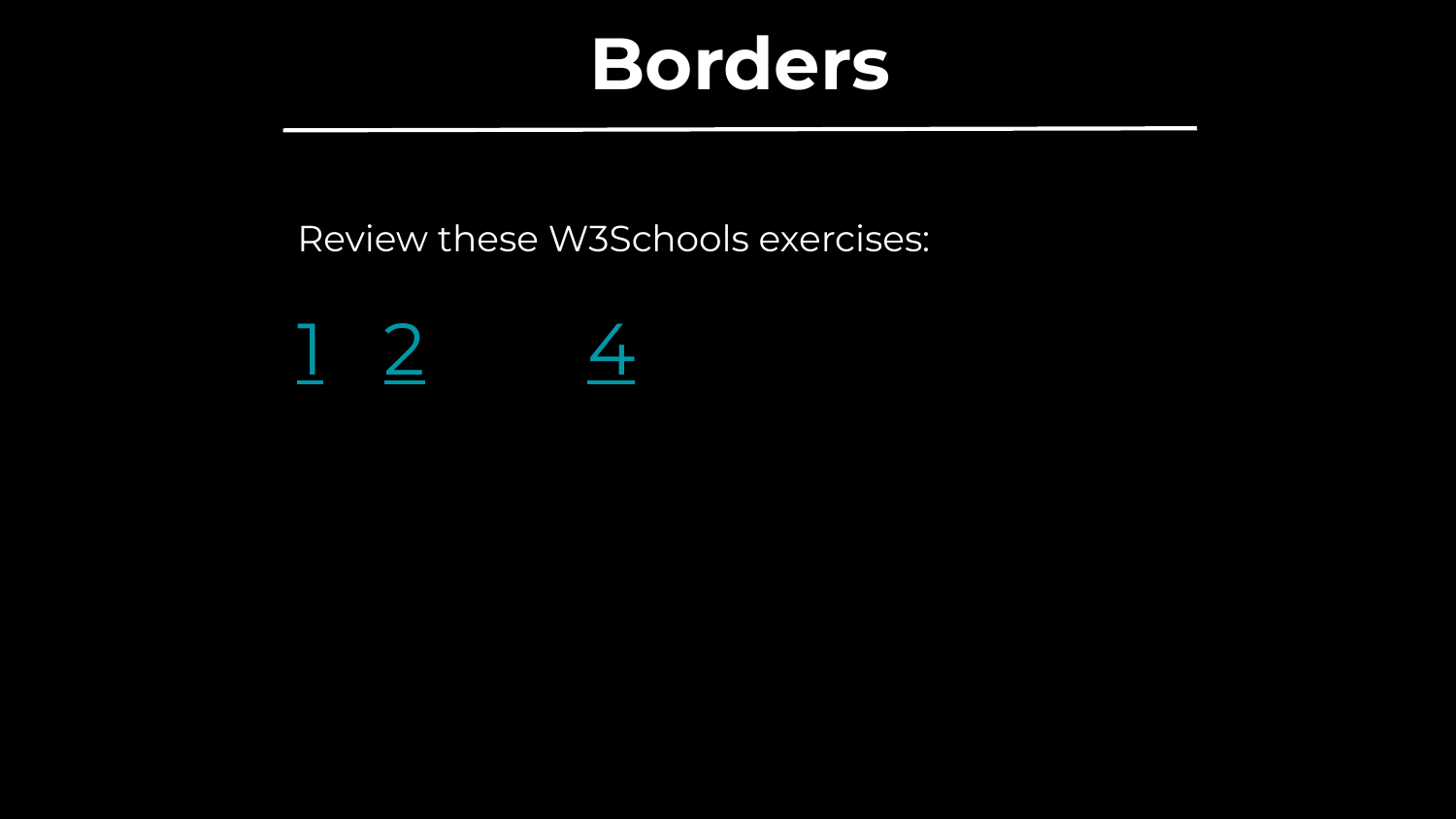

Borders

Review these W3Schools exercises:

1   2   3   4